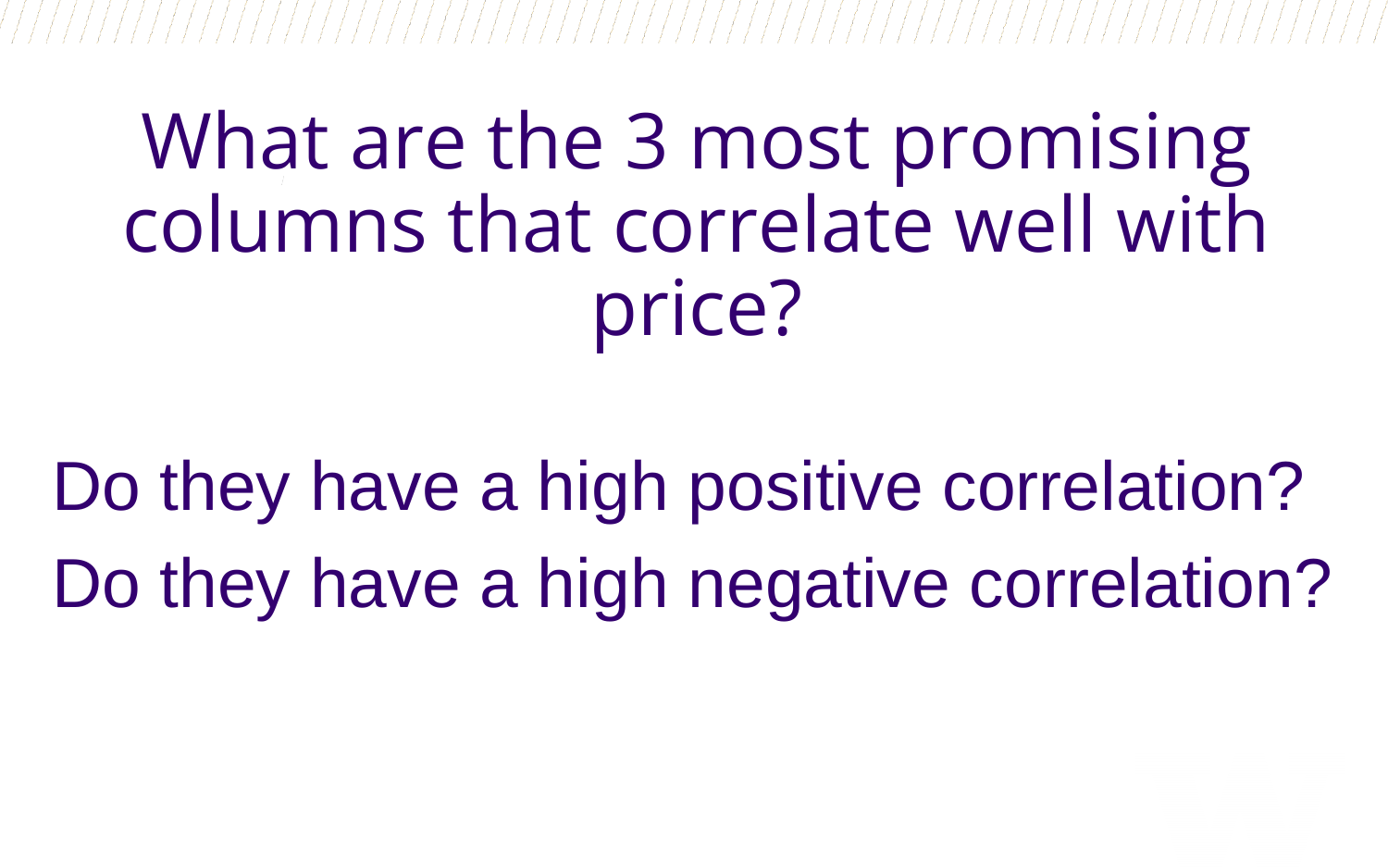

What are the 3 most promising columns that correlate well with price?
Do they have a high positive correlation?
Do they have a high negative correlation?